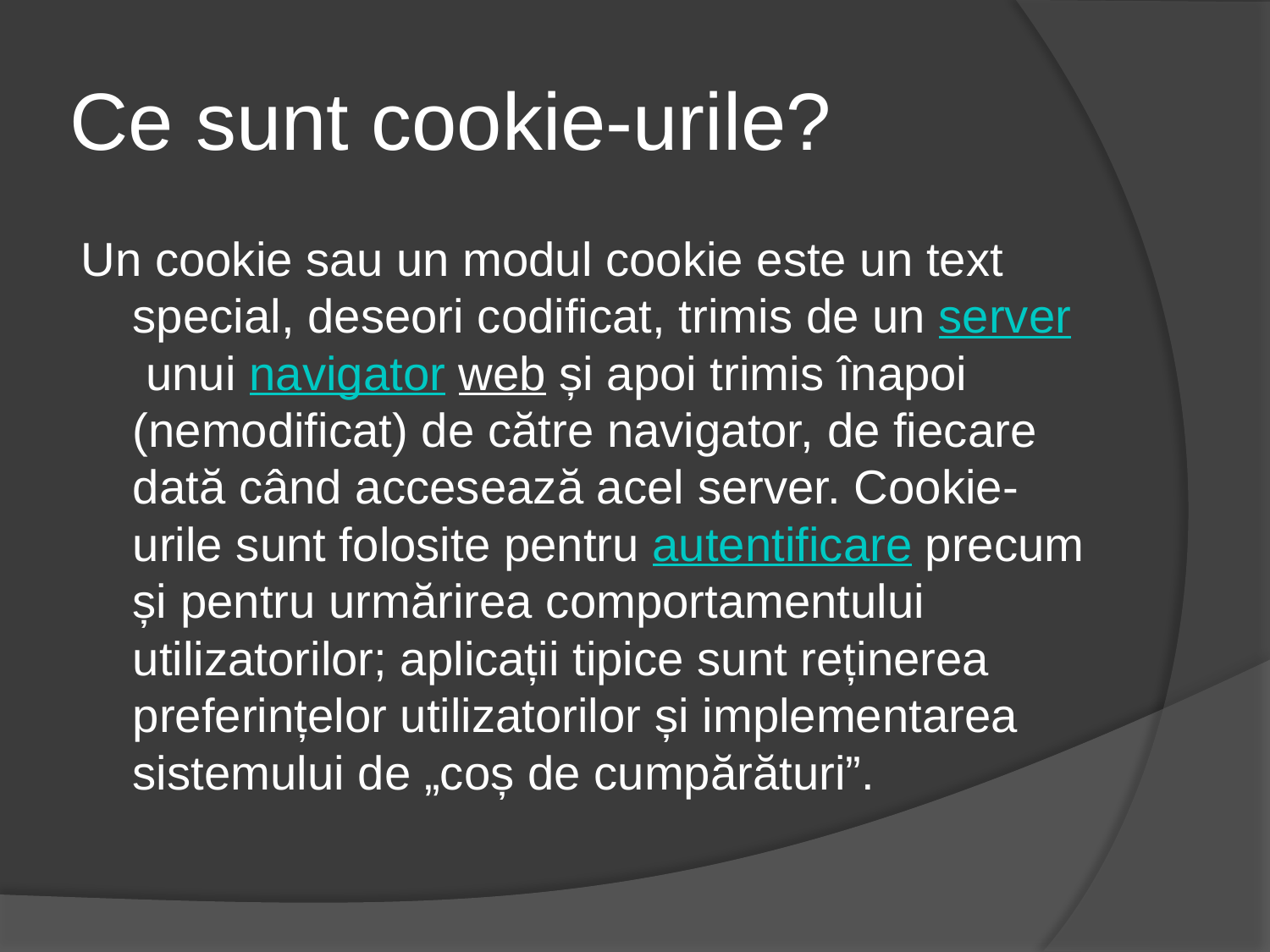

# Ce sunt cookie-urile?
Un cookie sau un modul cookie este un text special, deseori codificat, trimis de un server unui navigator web și apoi trimis înapoi (nemodificat) de către navigator, de fiecare dată când accesează acel server. Cookie-urile sunt folosite pentru autentificare precum și pentru urmărirea comportamentului utilizatorilor; aplicații tipice sunt reținerea preferințelor utilizatorilor și implementarea sistemului de „coș de cumpărături”.